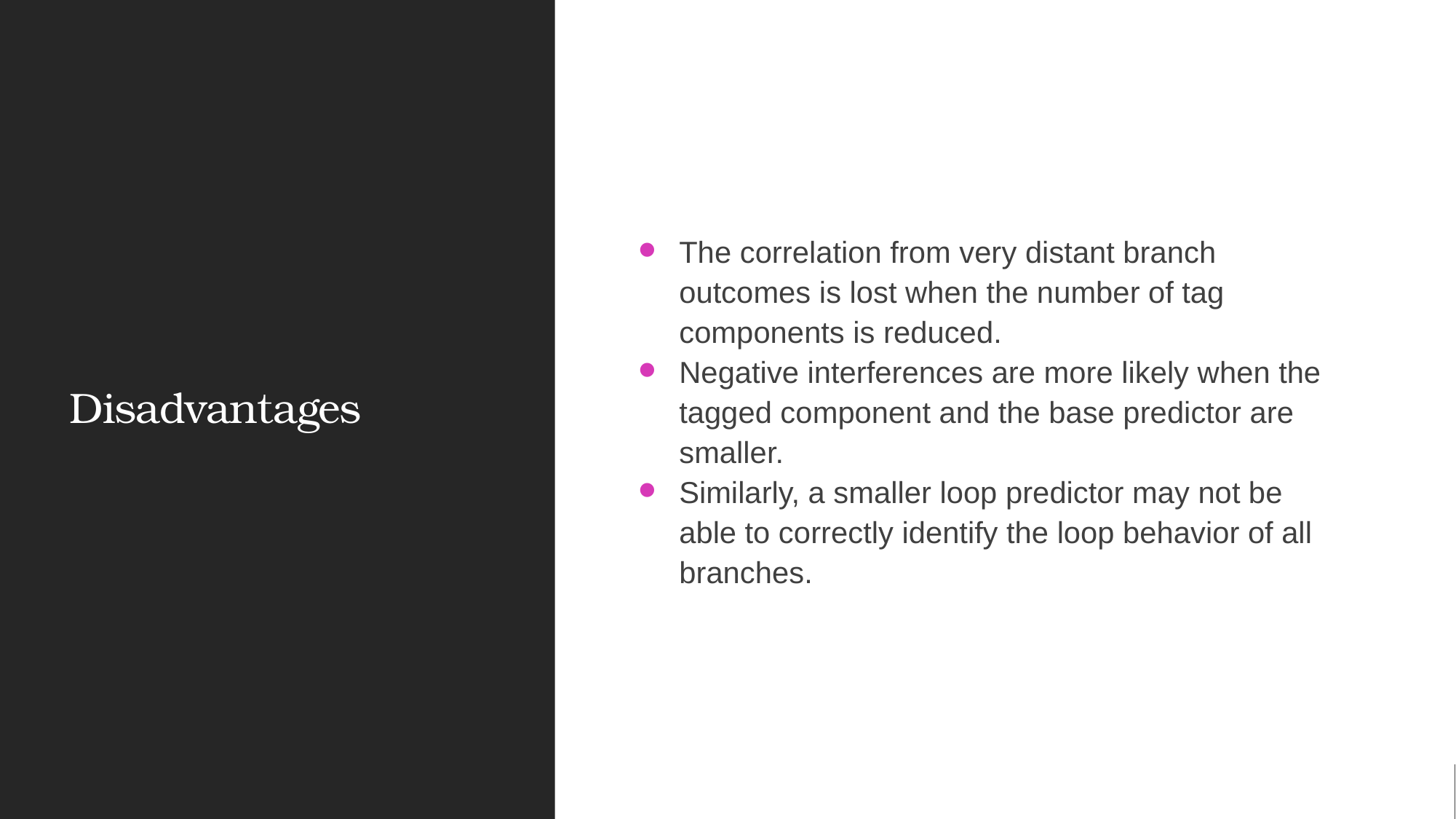

# Disadvantages
The correlation from very distant branch outcomes is lost when the number of tag components is reduced.
Negative interferences are more likely when the tagged component and the base predictor are smaller.
Similarly, a smaller loop predictor may not be able to correctly identify the loop behavior of all branches.